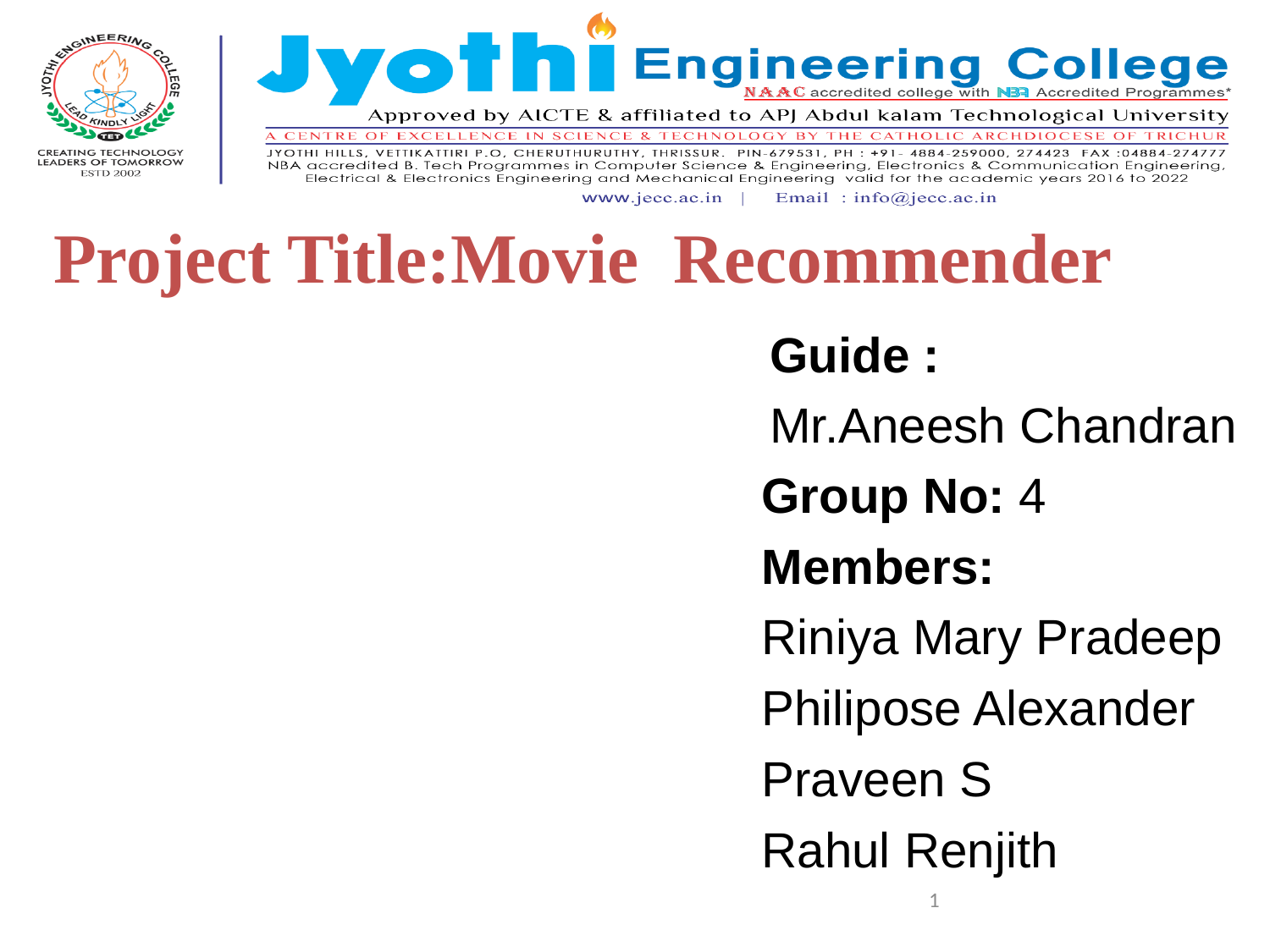

Project Title:Movie  Recommender

Guide :
Mr.Aneesh Chandran
Group No: 4
Members:
Riniya Mary Pradeep
Philipose Alexander
Praveen S
Rahul Renjith
1